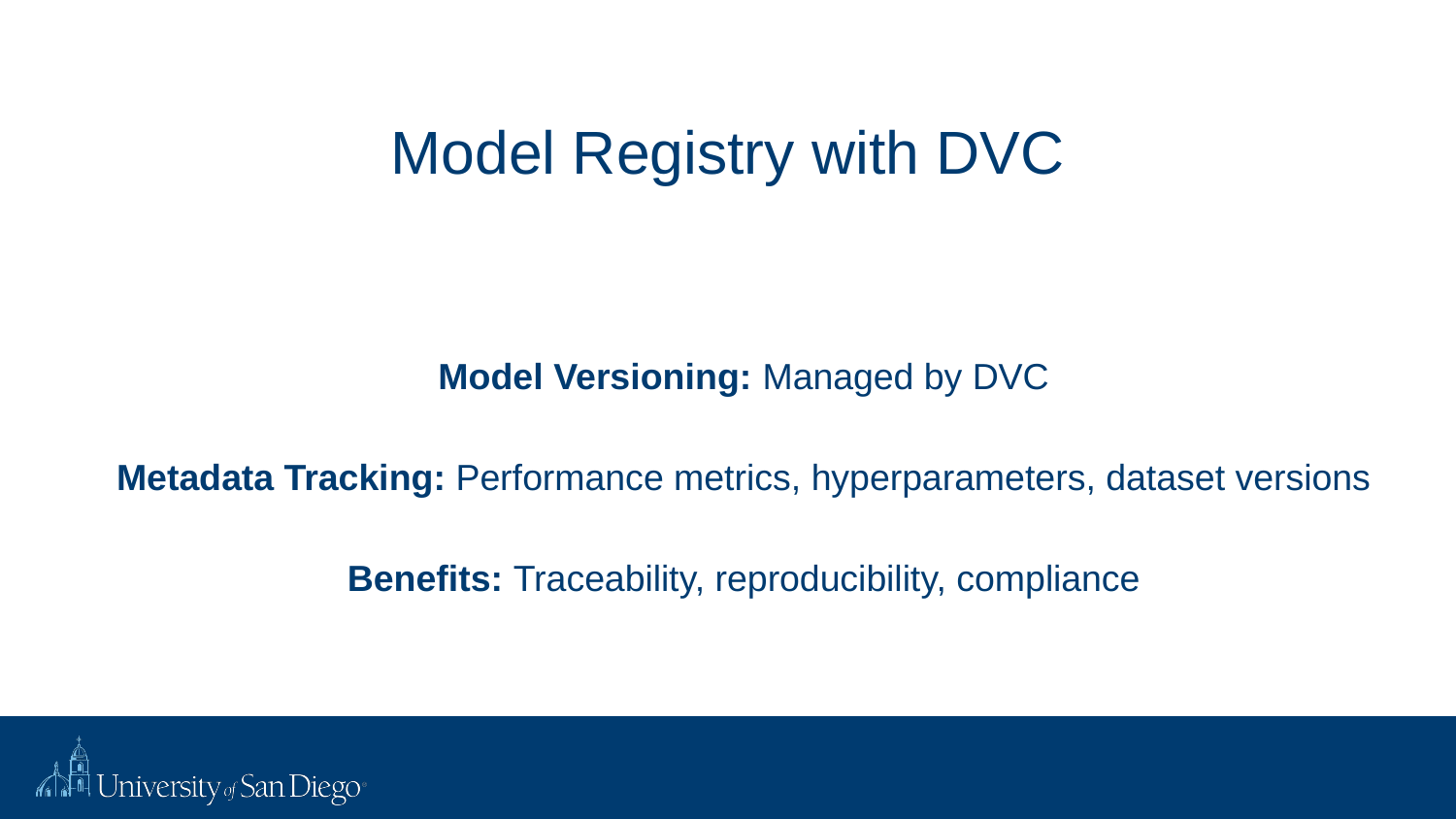

# Model Registry with DVC

Model Versioning: Managed by DVC

Metadata Tracking: Performance metrics, hyperparameters, dataset versions

Benefits: Traceability, reproducibility, compliance